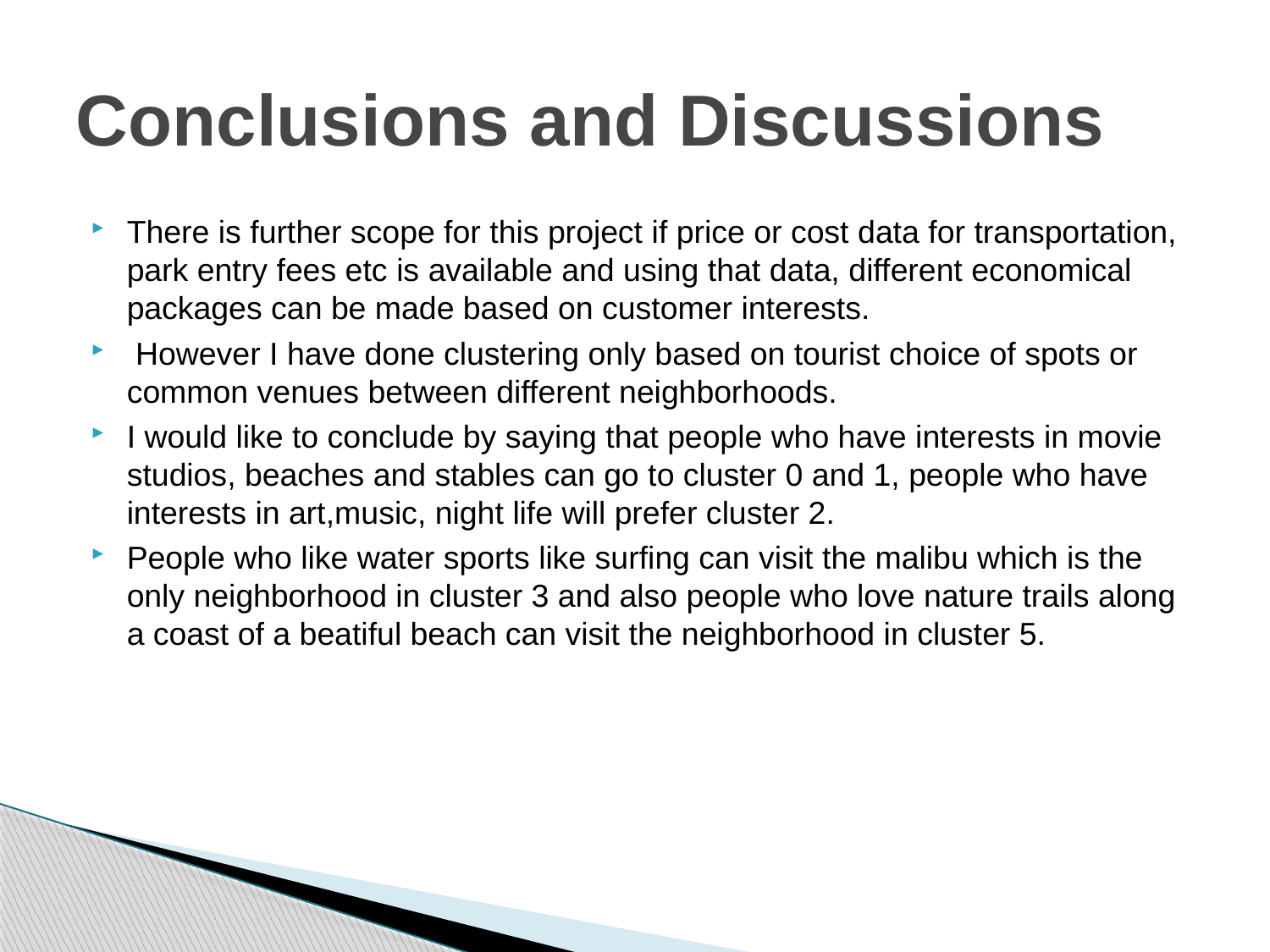

# Conclusions and Discussions
There is further scope for this project if price or cost data for transportation, park entry fees etc is available and using that data, different economical packages can be made based on customer interests.
 However I have done clustering only based on tourist choice of spots or common venues between different neighborhoods.
I would like to conclude by saying that people who have interests in movie studios, beaches and stables can go to cluster 0 and 1, people who have interests in art,music, night life will prefer cluster 2.
People who like water sports like surfing can visit the malibu which is the only neighborhood in cluster 3 and also people who love nature trails along a coast of a beatiful beach can visit the neighborhood in cluster 5.